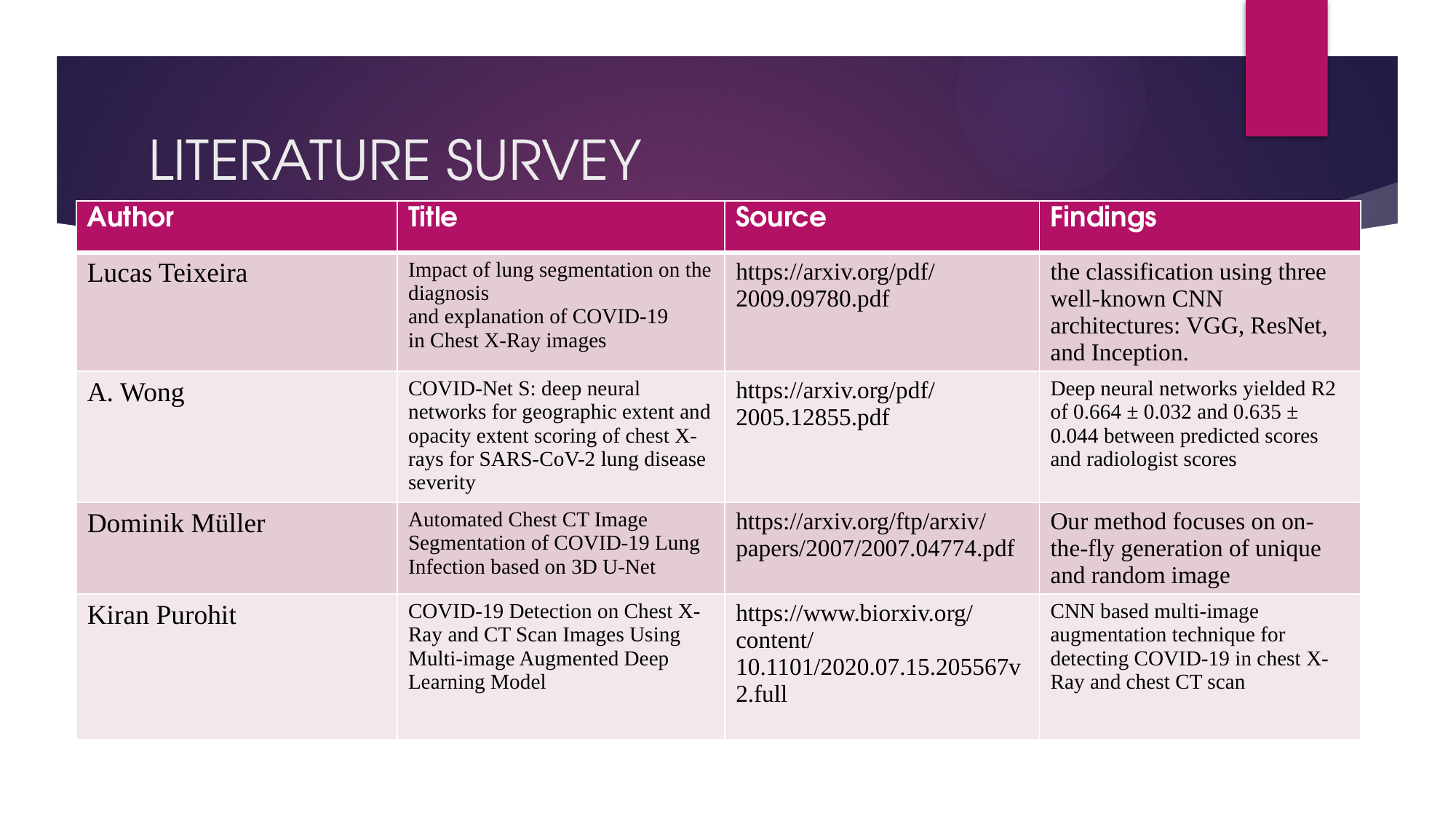

# LITERATURE SURVEY
| Author | Title | Source | Findings |
| --- | --- | --- | --- |
| Lucas Teixeira | Impact of lung segmentation on the diagnosis and explanation of COVID-19 in Chest X-Ray images | https://arxiv.org/pdf/2009.09780.pdf | the classification using three well-known CNN architectures: VGG, ResNet, and Inception. |
| A. Wong | COVID-Net S: deep neural networks for geographic extent and opacity extent scoring of chest X-rays for SARS-CoV-2 lung disease severity | https://arxiv.org/pdf/2005.12855.pdf | Deep neural networks yielded R2 of 0.664 ± 0.032 and 0.635 ± 0.044 between predicted scores and radiologist scores |
| Dominik Müller | Automated Chest CT Image Segmentation of COVID-19 Lung Infection based on 3D U-Net | https://arxiv.org/ftp/arxiv/papers/2007/2007.04774.pdf | Our method focuses on on-the-fly generation of unique and random image |
| Kiran Purohit | COVID-19 Detection on Chest X-Ray and CT Scan Images Using Multi-image Augmented Deep Learning Model | https://www.biorxiv.org/content/10.1101/2020.07.15.205567v2.full | CNN based multi-image augmentation technique for detecting COVID-19 in chest X-Ray and chest CT scan |